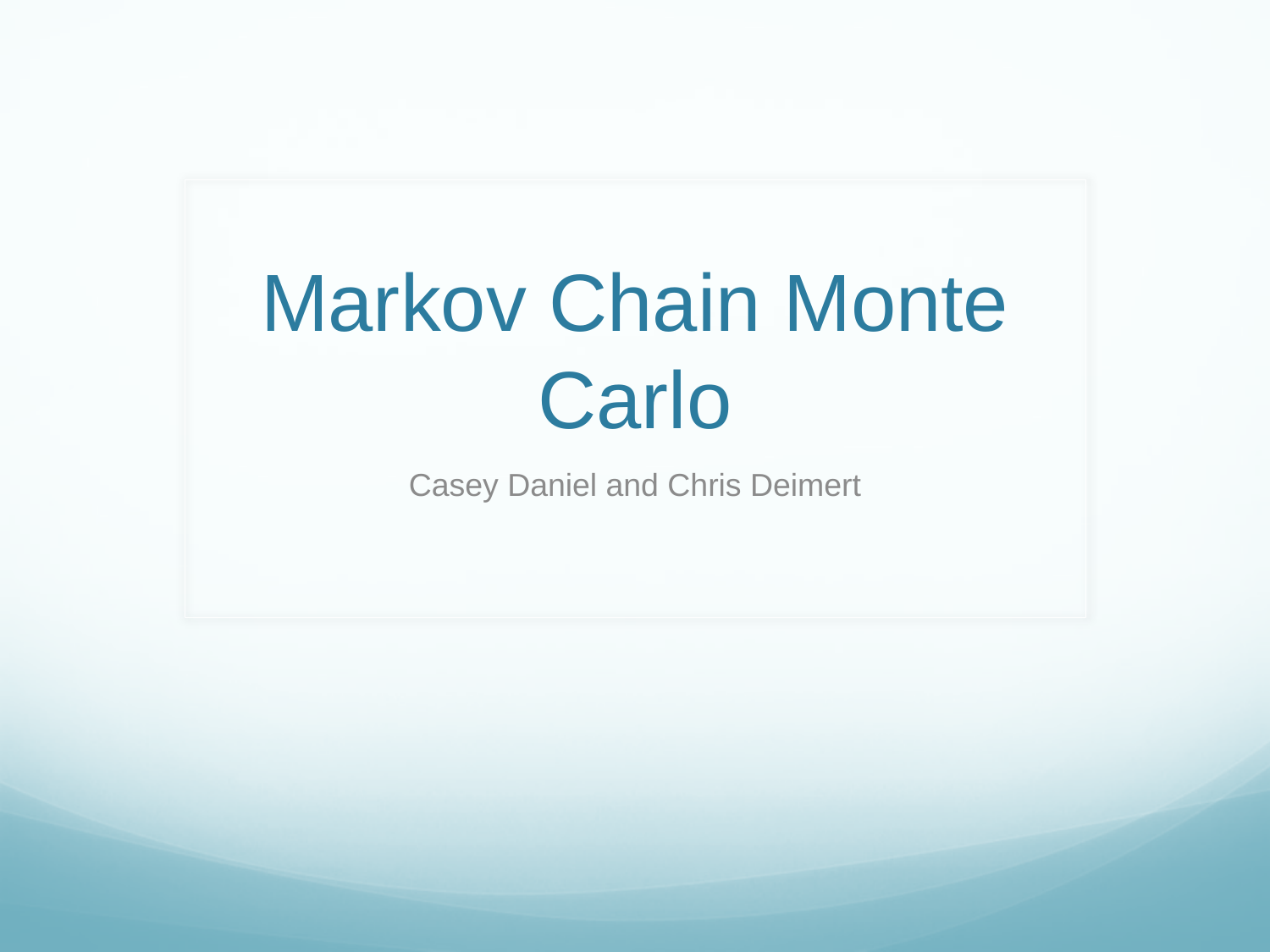

# Markov Chain Monte Carlo
Casey Daniel and Chris Deimert